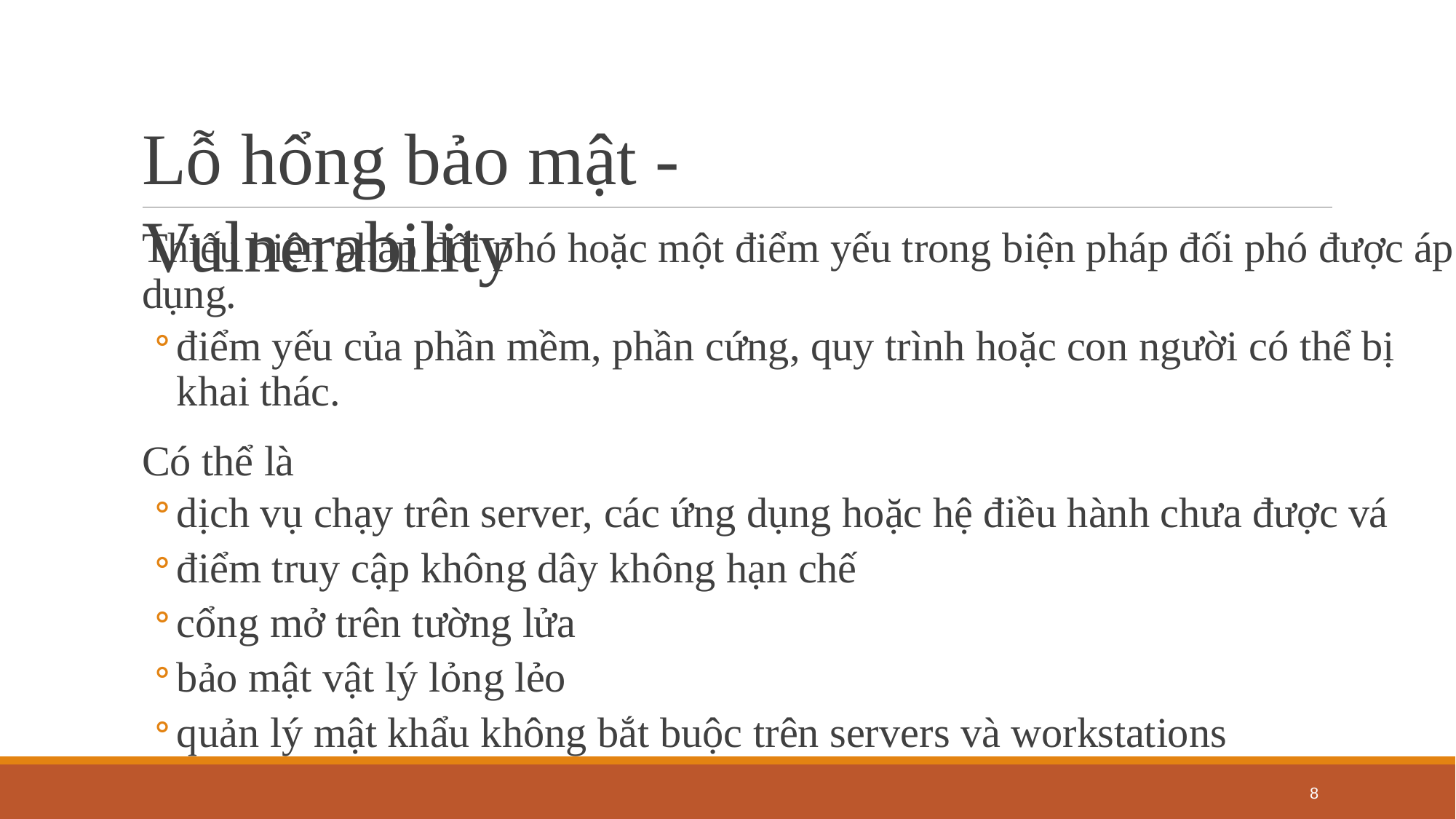

# Lỗ hổng bảo mật - Vulnerability
Thiếu biện pháp đối phó hoặc một điểm yếu trong biện pháp đối phó được áp dụng.
điểm yếu của phần mềm, phần cứng, quy trình hoặc con người có thể bị khai thác.
Có thể là
dịch vụ chạy trên server, các ứng dụng hoặc hệ điều hành chưa được vá
điểm truy cập không dây không hạn chế
cổng mở trên tường lửa
bảo mật vật lý lỏng lẻo
quản lý mật khẩu không bắt buộc trên servers và workstations
8